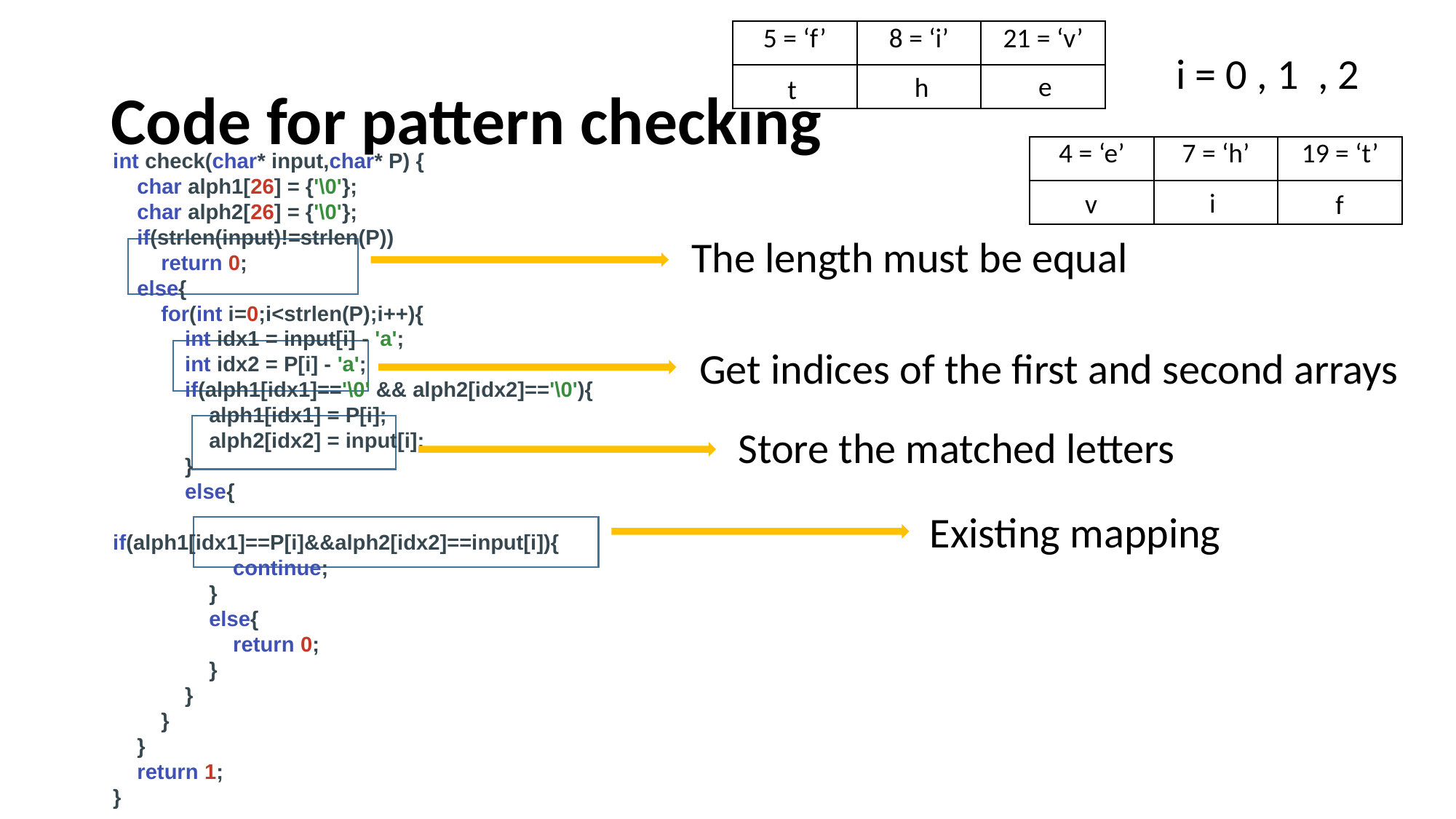

| 5 = ‘f’ | 8 = ‘i’ | 21 = ‘v’ |
| --- | --- | --- |
|  |  |  |
i = 0 , 1  , 2
# Code for pattern checking
e
h
t
| 4 = ‘e’ | 7 = ‘h’ | 19 = ‘t’ |
| --- | --- | --- |
|  |  |  |
int check(char* input,char* P) {
    char alph1[26] = {'\0'};
    char alph2[26] = {'\0'};
    if(strlen(input)!=strlen(P))
        return 0;
    else{
        for(int i=0;i<strlen(P);i++){
            int idx1 = input[i] - 'a';
            int idx2 = P[i] - 'a';
            if(alph1[idx1]=='\0' && alph2[idx2]=='\0'){
                alph1[idx1] = P[i];
                alph2[idx2] = input[i];
            }
            else{
                if(alph1[idx1]==P[i]&&alph2[idx2]==input[i]){
                    continue;
                }
                else{
                    return 0;
                }
            }
        }
    }
    return 1;
}
i
v
f
The length must be equal

Get indices of the first and second arrays

Store the matched letters

Existing mapping